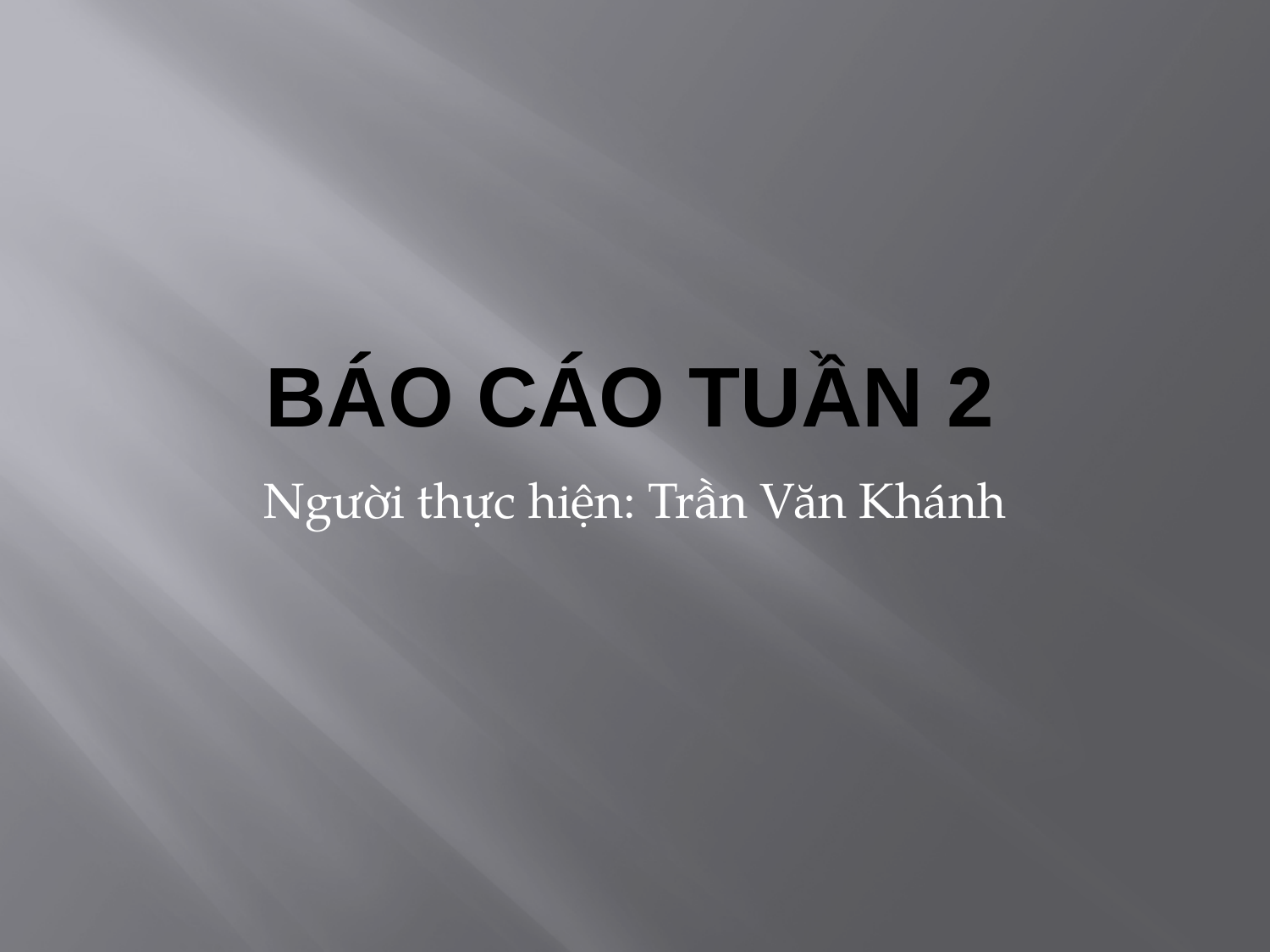

# BÁO CÁO TUẦN 2
Người thực hiện: Trần Văn Khánh